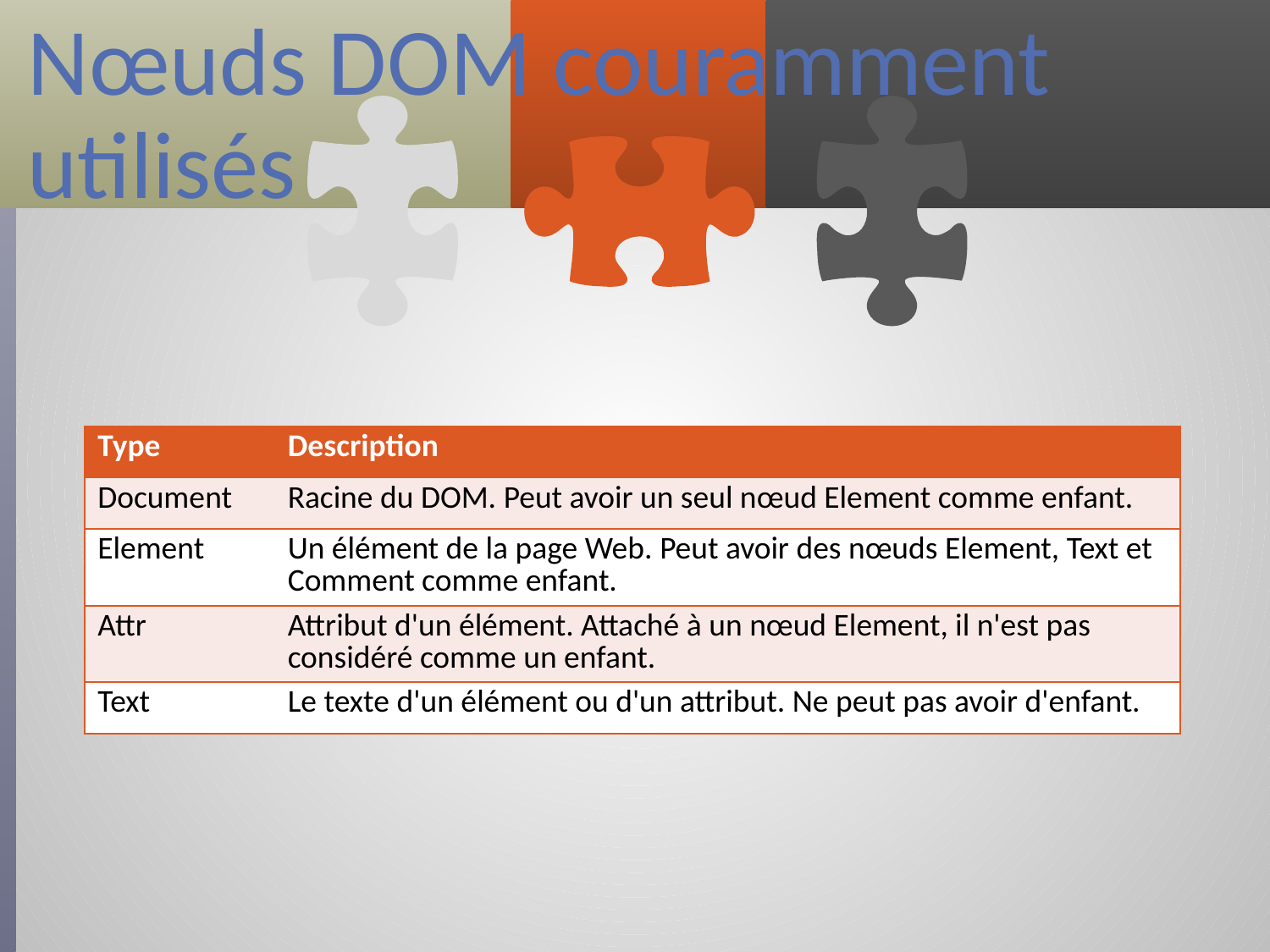

# Nœuds DOM couramment utilisés
| Type | Description |
| --- | --- |
| Document | Racine du DOM. Peut avoir un seul nœud Element comme enfant. |
| Element | Un élément de la page Web. Peut avoir des nœuds Element, Text et Comment comme enfant. |
| Attr | Attribut d'un élément. Attaché à un nœud Element, il n'est pas considéré comme un enfant. |
| Text | Le texte d'un élément ou d'un attribut. Ne peut pas avoir d'enfant. |